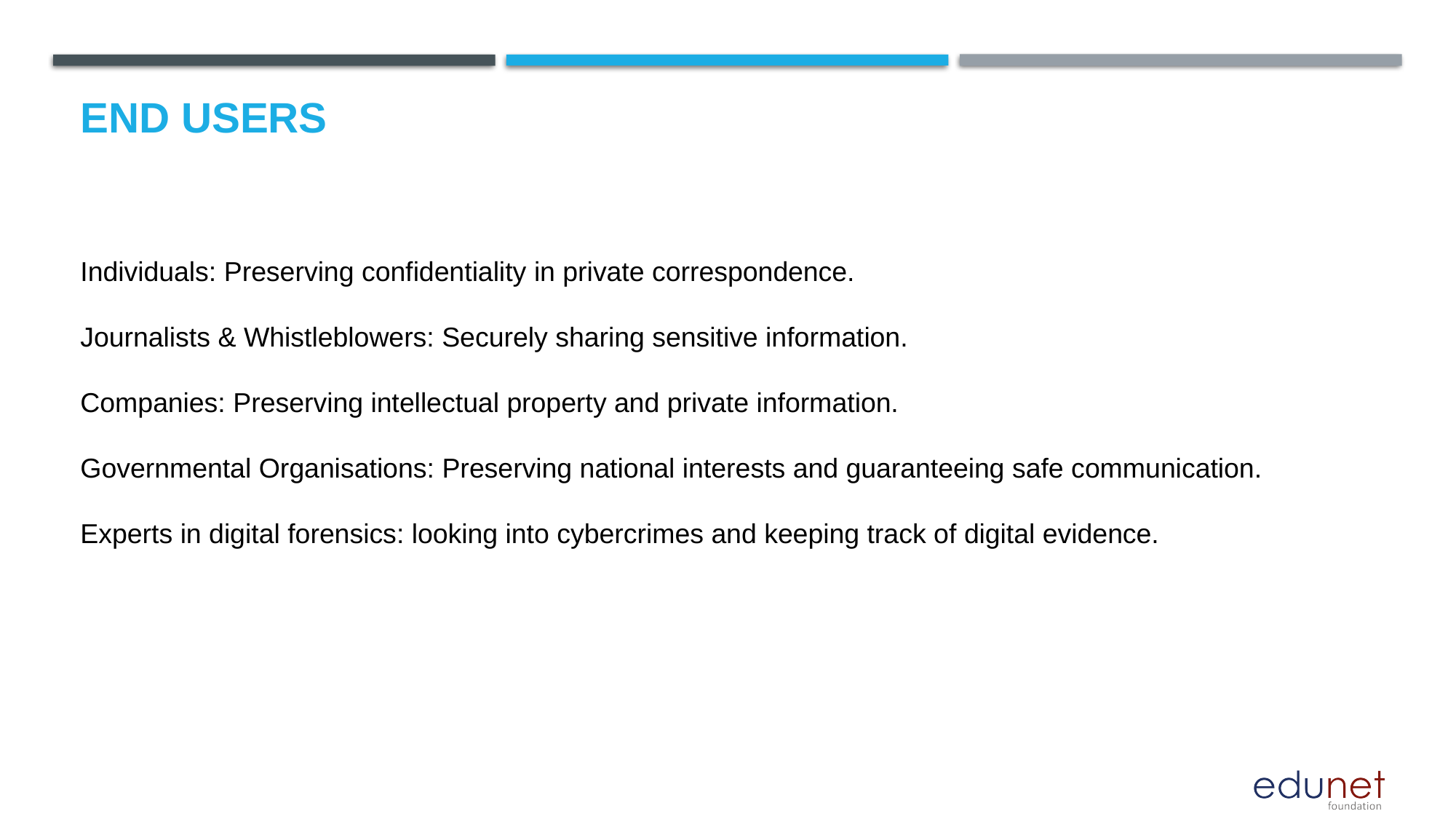

# End users
Individuals: Preserving confidentiality in private correspondence.
Journalists & Whistleblowers: Securely sharing sensitive information.
Companies: Preserving intellectual property and private information.
Governmental Organisations: Preserving national interests and guaranteeing safe communication.
Experts in digital forensics: looking into cybercrimes and keeping track of digital evidence.